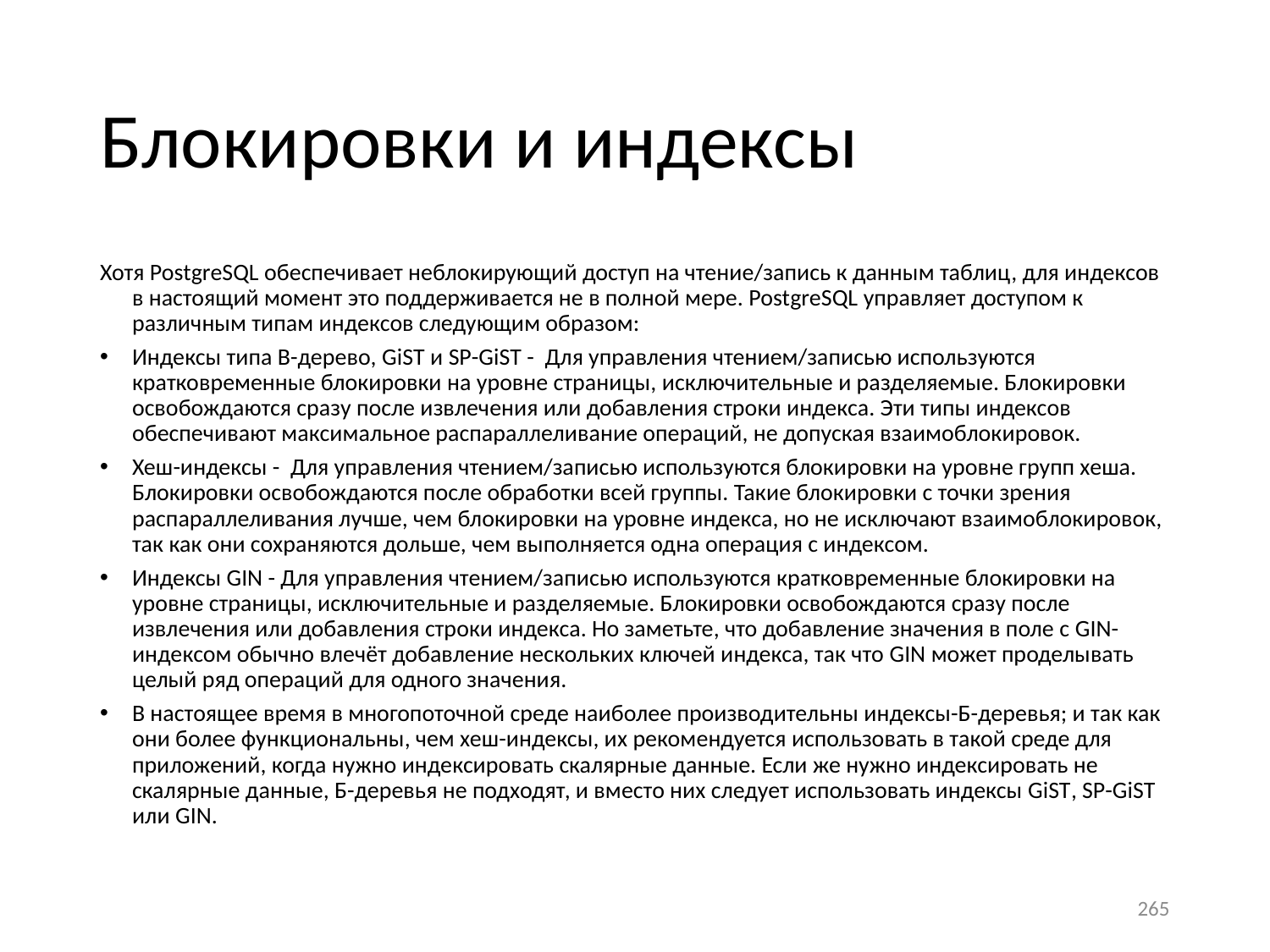

# Блокировки и индексы
Хотя PostgreSQL обеспечивает неблокирующий доступ на чтение/запись к данным таблиц, для индексов в настоящий момент это поддерживается не в полной мере. PostgreSQL управляет доступом к различным типам индексов следующим образом:
Индексы типа B-дерево, GiST и SP-GiST -  Для управления чтением/записью используются кратковременные блокировки на уровне страницы, исключительные и разделяемые. Блокировки освобождаются сразу после извлечения или добавления строки индекса. Эти типы индексов обеспечивают максимальное распараллеливание операций, не допуская взаимоблокировок.
Хеш-индексы -  Для управления чтением/записью используются блокировки на уровне групп хеша. Блокировки освобождаются после обработки всей группы. Такие блокировки с точки зрения распараллеливания лучше, чем блокировки на уровне индекса, но не исключают взаимоблокировок, так как они сохраняются дольше, чем выполняется одна операция с индексом.
Индексы GIN - Для управления чтением/записью используются кратковременные блокировки на уровне страницы, исключительные и разделяемые. Блокировки освобождаются сразу после извлечения или добавления строки индекса. Но заметьте, что добавление значения в поле с GIN-индексом обычно влечёт добавление нескольких ключей индекса, так что GIN может проделывать целый ряд операций для одного значения.
В настоящее время в многопоточной среде наиболее производительны индексы-Б-деревья; и так как они более функциональны, чем хеш-индексы, их рекомендуется использовать в такой среде для приложений, когда нужно индексировать скалярные данные. Если же нужно индексировать не скалярные данные, Б-деревья не подходят, и вместо них следует использовать индексы GiST, SP-GiST или GIN.
265